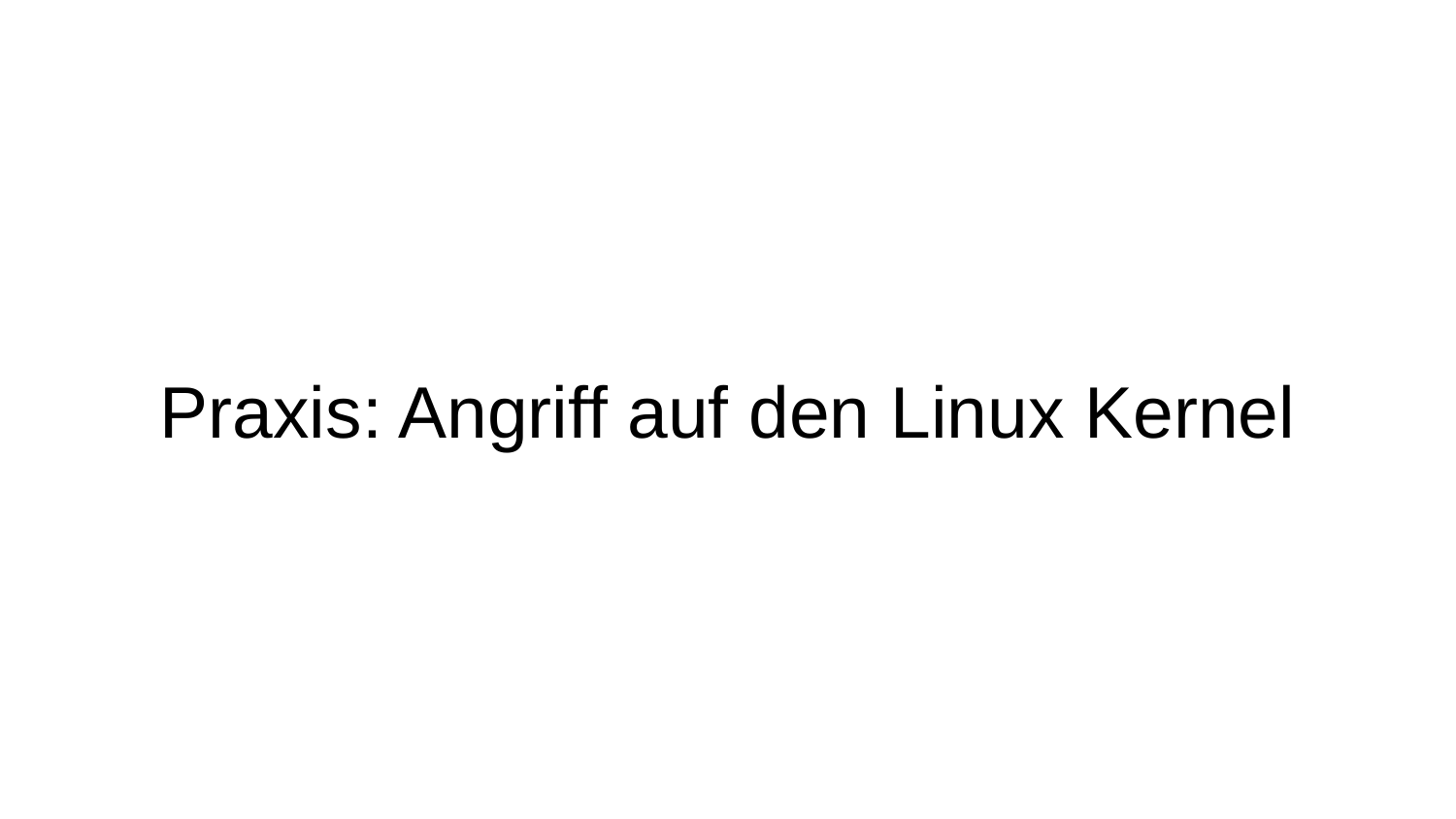

# Praxis: Angriff auf den Linux Kernel